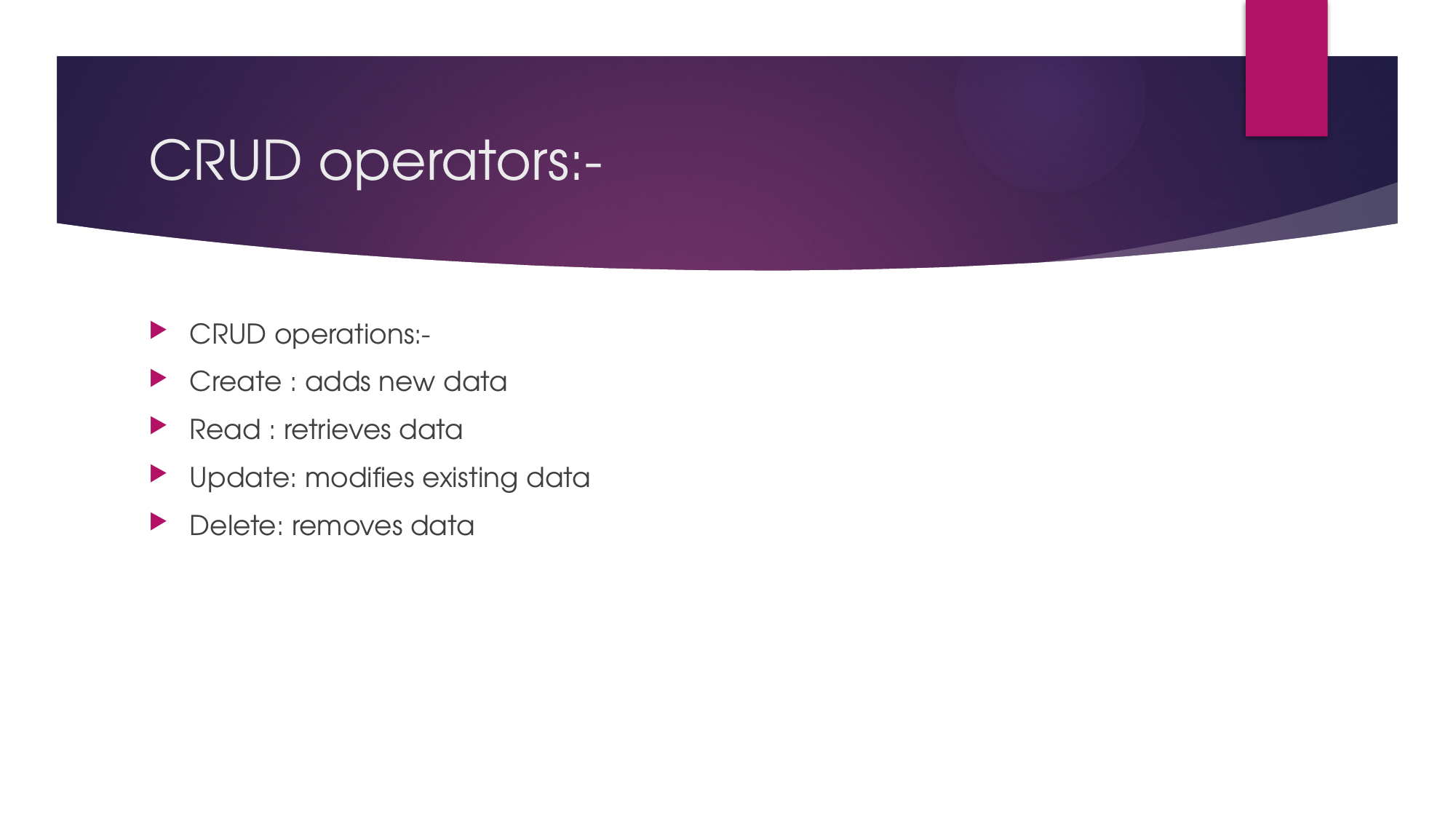

# CRUD operators:-
CRUD operations:-
Create : adds new data
Read : retrieves data
Update: modifies existing data
Delete: removes data